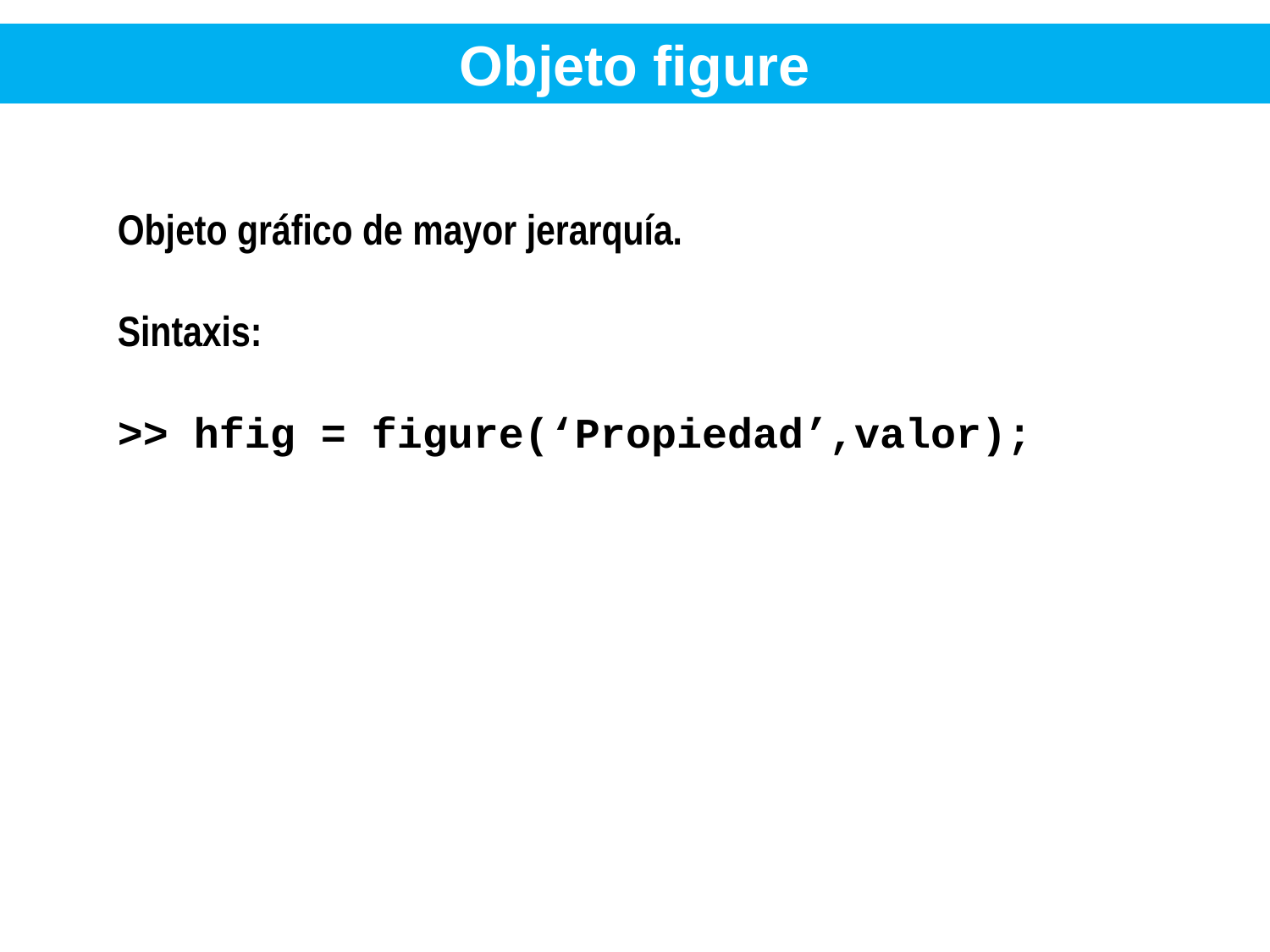

Objeto figure
Objeto gráfico de mayor jerarquía.

Sintaxis:

>> hfig = figure(‘Propiedad’,valor);